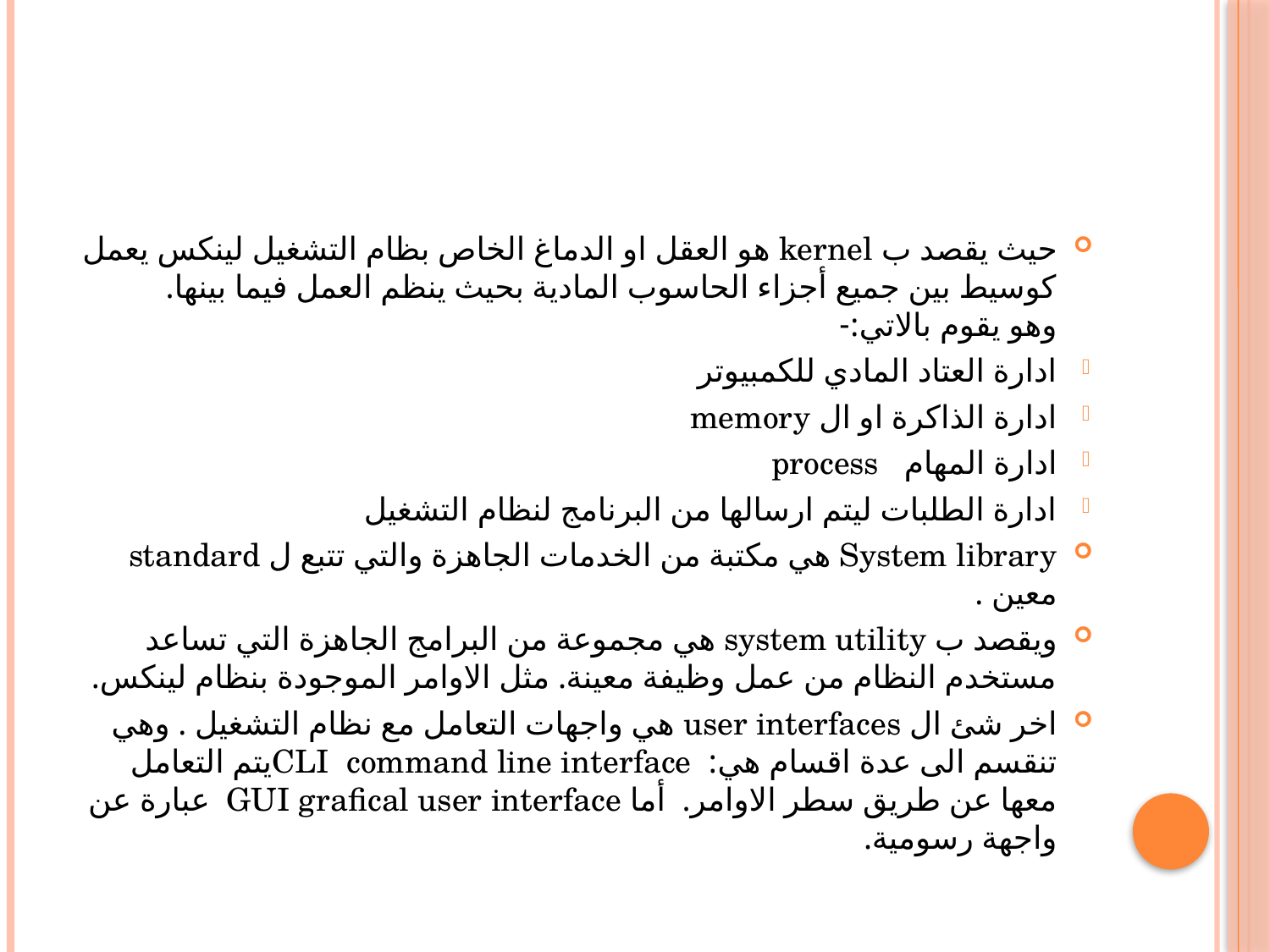

#
حيث يقصد ب kernel هو العقل او الدماغ الخاص بظام التشغيل لينكس يعمل كوسيط بين جميع أجزاء الحاسوب المادية بحيث ينظم العمل فيما بينها.       وهو يقوم بالاتي:-
ادارة العتاد المادي للكمبيوتر
ادارة الذاكرة او ال memory
ادارة المهام   process
ادارة الطلبات ليتم ارسالها من البرنامج لنظام التشغيل
System library هي مكتبة من الخدمات الجاهزة والتي تتبع ل standard معين .
ويقصد ب system utility هي مجموعة من البرامج الجاهزة التي تساعد مستخدم النظام من عمل وظيفة معينة. مثل الاوامر الموجودة بنظام لينكس.
اخر شئ ال user interfaces هي واجهات التعامل مع نظام التشغيل . وهي تنقسم الى عدة اقسام هي:  CLI  command line interfaceيتم التعامل معها عن طريق سطر الاوامر.  أما GUI grafical user interface  عبارة عن واجهة رسومية.